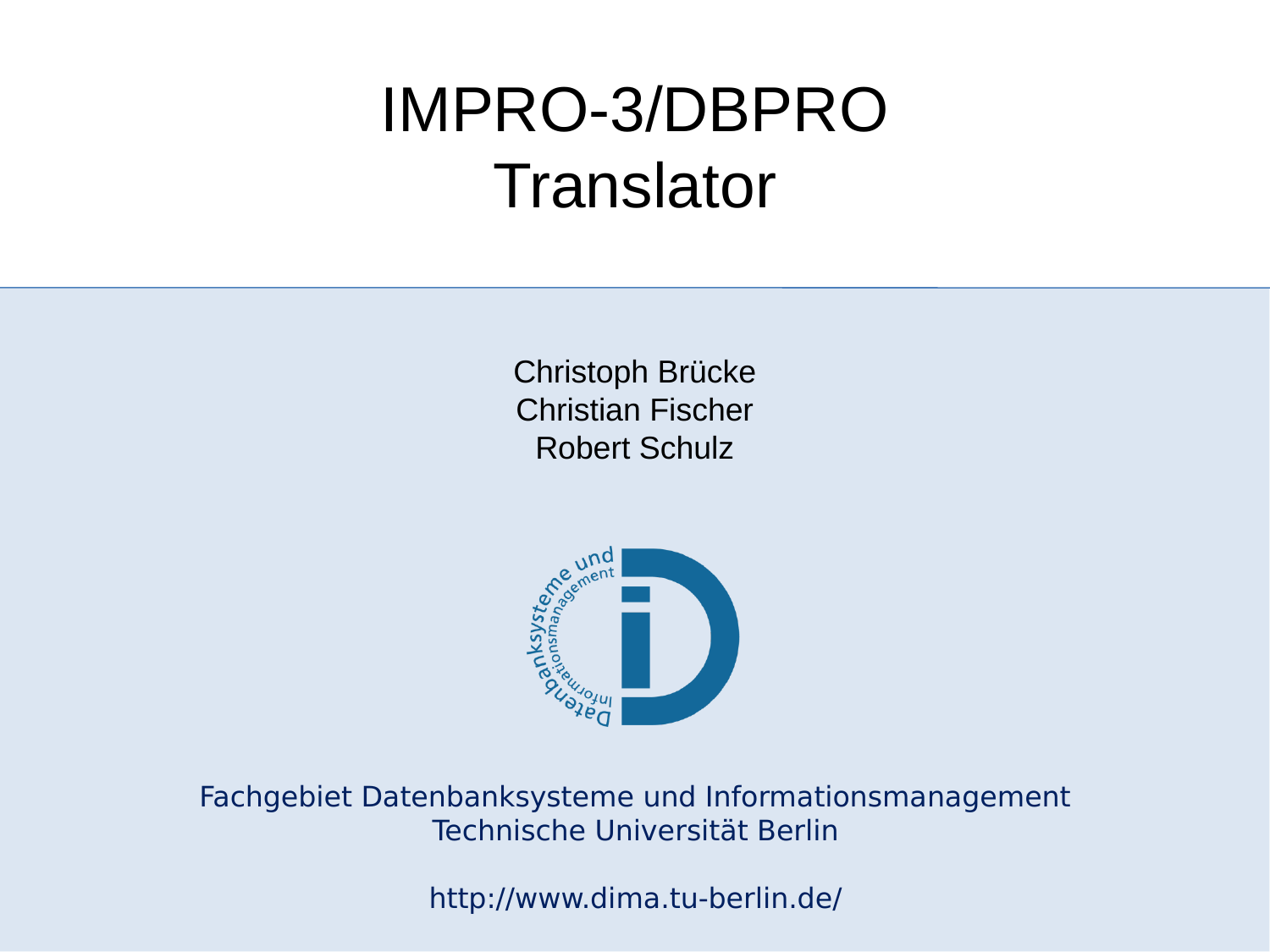

IMPRO-3/DBPRO
Translator
Christoph Brücke
Christian Fischer
Robert Schulz